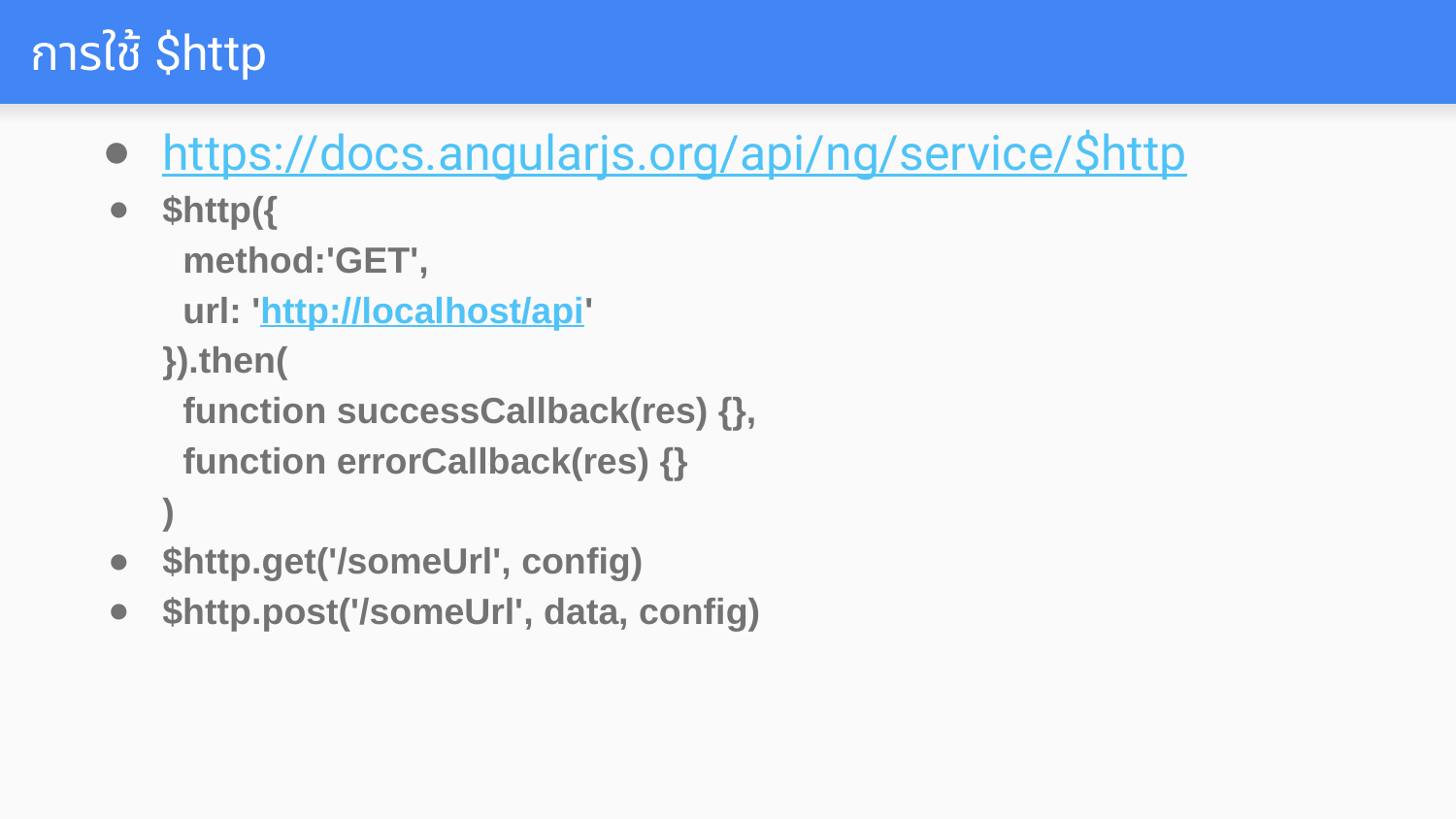

# การใช้ $http
https://docs.angularjs.org/api/ng/service/$http
$http({
  method:'GET',
  url: 'http://localhost/api'
}).then(
  function successCallback(res) {},
  function errorCallback(res) {}
)
$http.get('/someUrl', config)
$http.post('/someUrl', data, config)